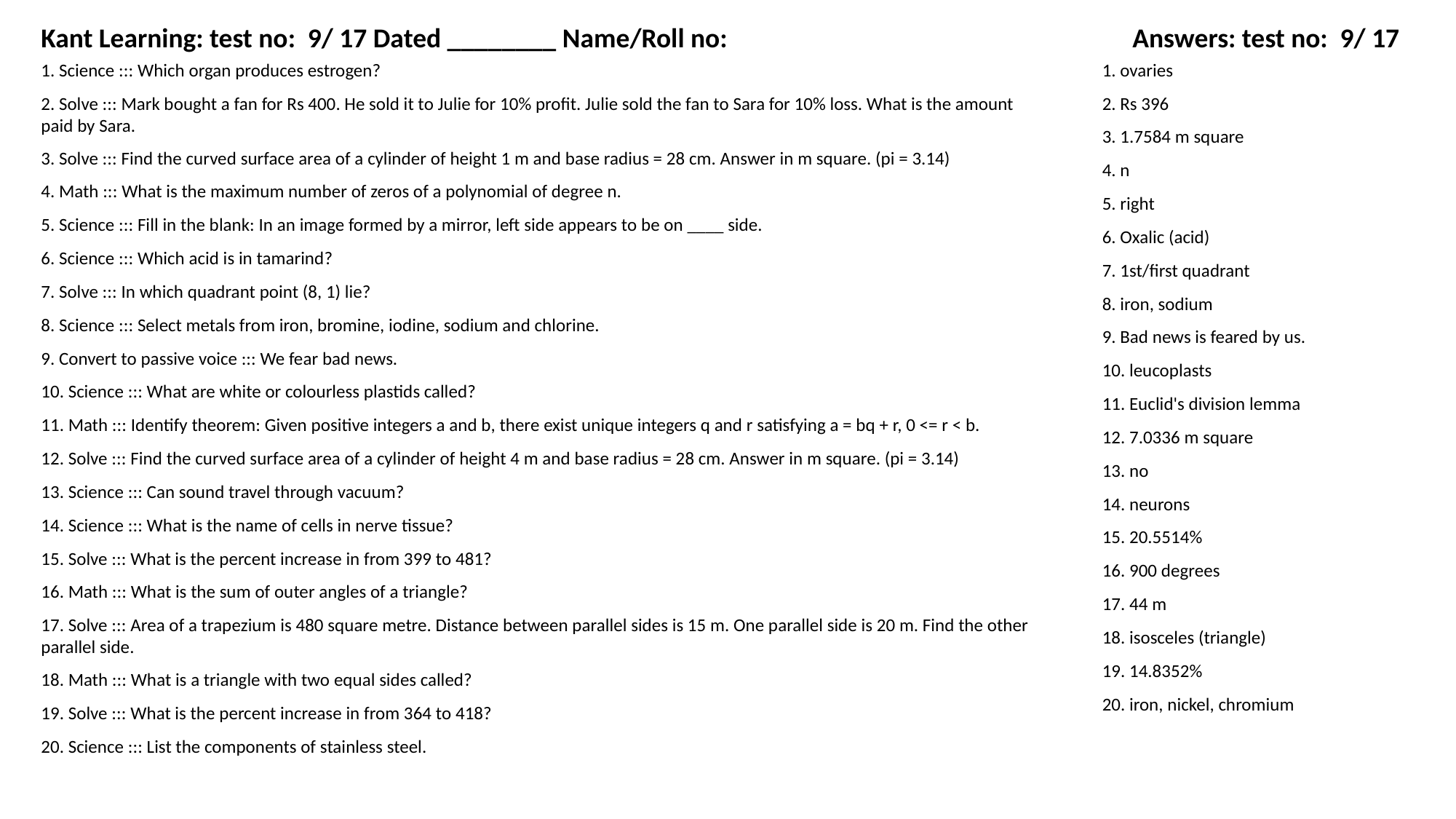

Kant Learning: test no:  9/ 17 Dated ________ Name/Roll no:
Answers: test no:  9/ 17
1. Science ::: Which organ produces estrogen?
1. ovaries
2. Solve ::: Mark bought a fan for Rs 400. He sold it to Julie for 10% profit. Julie sold the fan to Sara for 10% loss. What is the amount paid by Sara.
2. Rs 396
3. 1.7584 m square
3. Solve ::: Find the curved surface area of a cylinder of height 1 m and base radius = 28 cm. Answer in m square. (pi = 3.14)
4. n
4. Math ::: What is the maximum number of zeros of a polynomial of degree n.
5. right
5. Science ::: Fill in the blank: In an image formed by a mirror, left side appears to be on ____ side.
6. Oxalic (acid)
6. Science ::: Which acid is in tamarind?
7. 1st/first quadrant
7. Solve ::: In which quadrant point (8, 1) lie?
8. iron, sodium
8. Science ::: Select metals from iron, bromine, iodine, sodium and chlorine.
9. Bad news is feared by us.
9. Convert to passive voice ::: We fear bad news.
10. leucoplasts
10. Science ::: What are white or colourless plastids called?
11. Euclid's division lemma
11. Math ::: Identify theorem: Given positive integers a and b, there exist unique integers q and r satisfying a = bq + r, 0 <= r < b.
12. 7.0336 m square
12. Solve ::: Find the curved surface area of a cylinder of height 4 m and base radius = 28 cm. Answer in m square. (pi = 3.14)
13. no
13. Science ::: Can sound travel through vacuum?
14. neurons
14. Science ::: What is the name of cells in nerve tissue?
15. 20.5514%
15. Solve ::: What is the percent increase in from 399 to 481?
16. 900 degrees
16. Math ::: What is the sum of outer angles of a triangle?
17. 44 m
17. Solve ::: Area of a trapezium is 480 square metre. Distance between parallel sides is 15 m. One parallel side is 20 m. Find the other parallel side.
18. isosceles (triangle)
19. 14.8352%
18. Math ::: What is a triangle with two equal sides called?
20. iron, nickel, chromium
19. Solve ::: What is the percent increase in from 364 to 418?
20. Science ::: List the components of stainless steel.